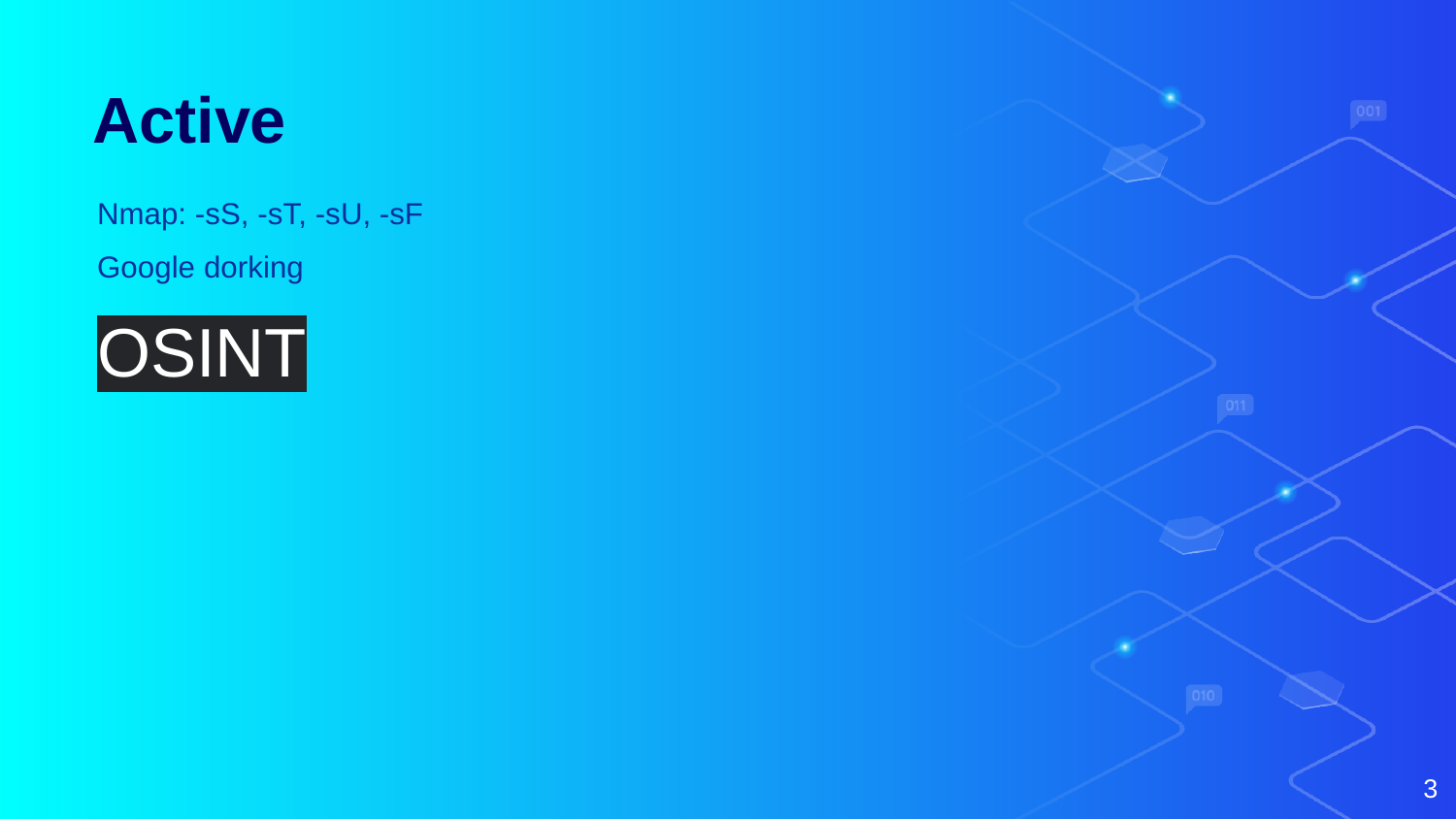

# Active
Nmap: -sS, -sT, -sU, -sF
Google dorking
OSINT
3